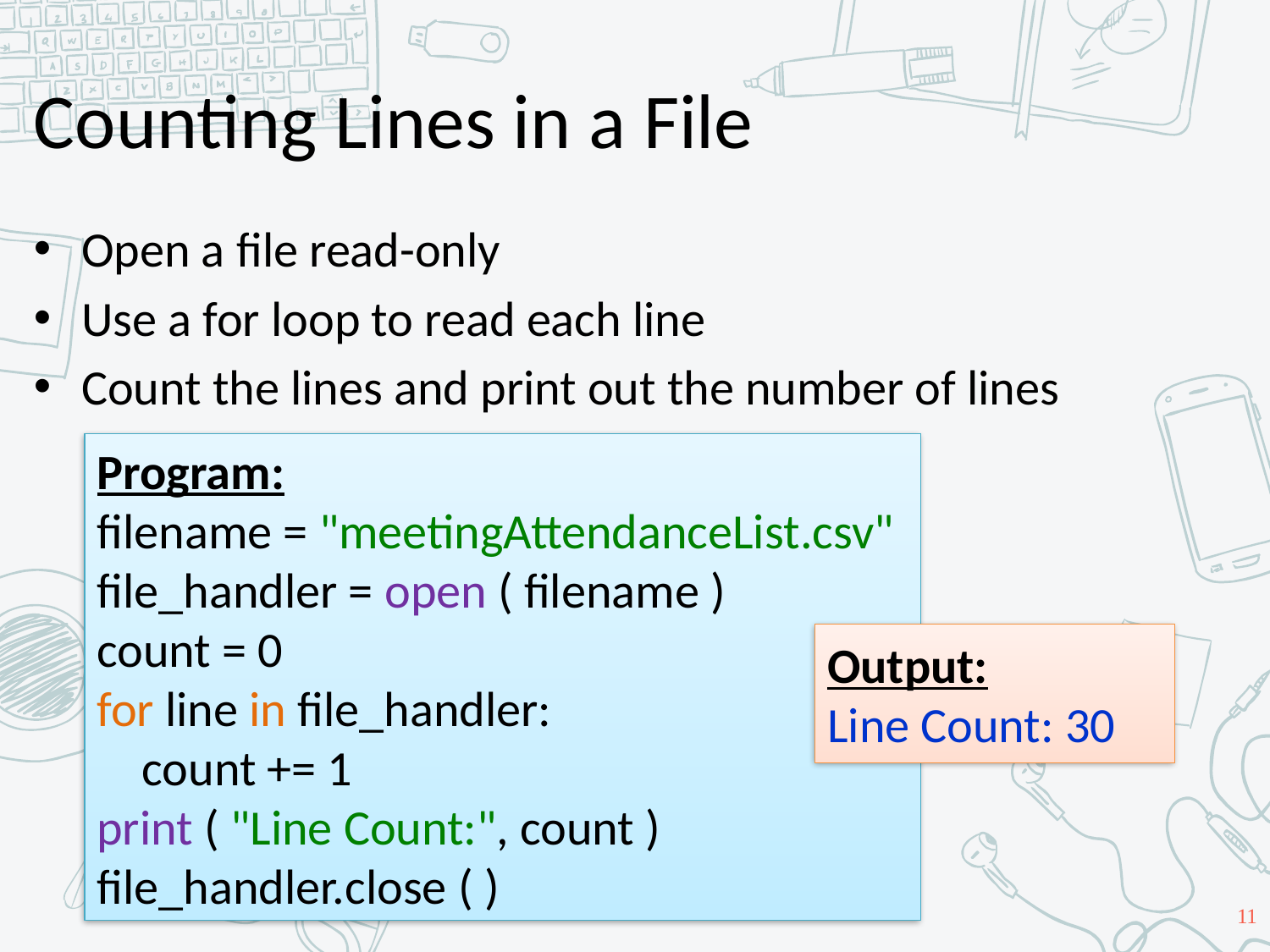

# Counting Lines in a File
Open a file read-only
Use a for loop to read each line
Count the lines and print out the number of lines
Program:
filename = "meetingAttendanceList.csv"
file_handler = open ( filename )
count = 0
for line in file_handler:
    count += 1
print ( "Line Count:", count )
file_handler.close ( )

Output:
Line Count: 30
11